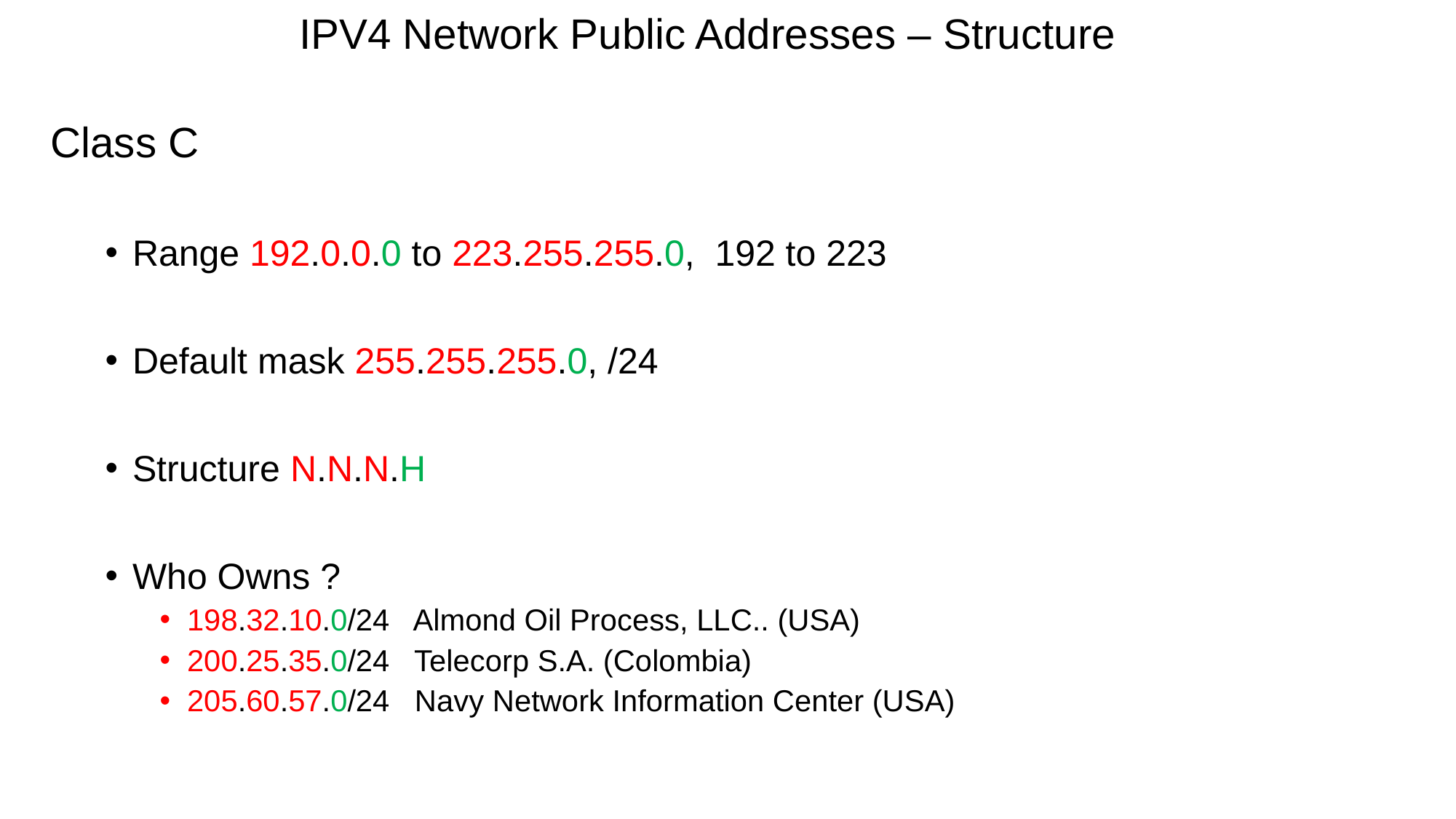

# IPV4 Network Public Addresses – Structure

Class C

Range 192.0.0.0 to 223.255.255.0,  192 to 223

Default mask 255.255.255.0, /24

Structure N.N.N.H

Who Owns ?
198.32.10.0/24   Almond Oil Process, LLC.. (USA)
200.25.35.0/24   Telecorp S.A. (Colombia)
205.60.57.0/24   Navy Network Information Center (USA)